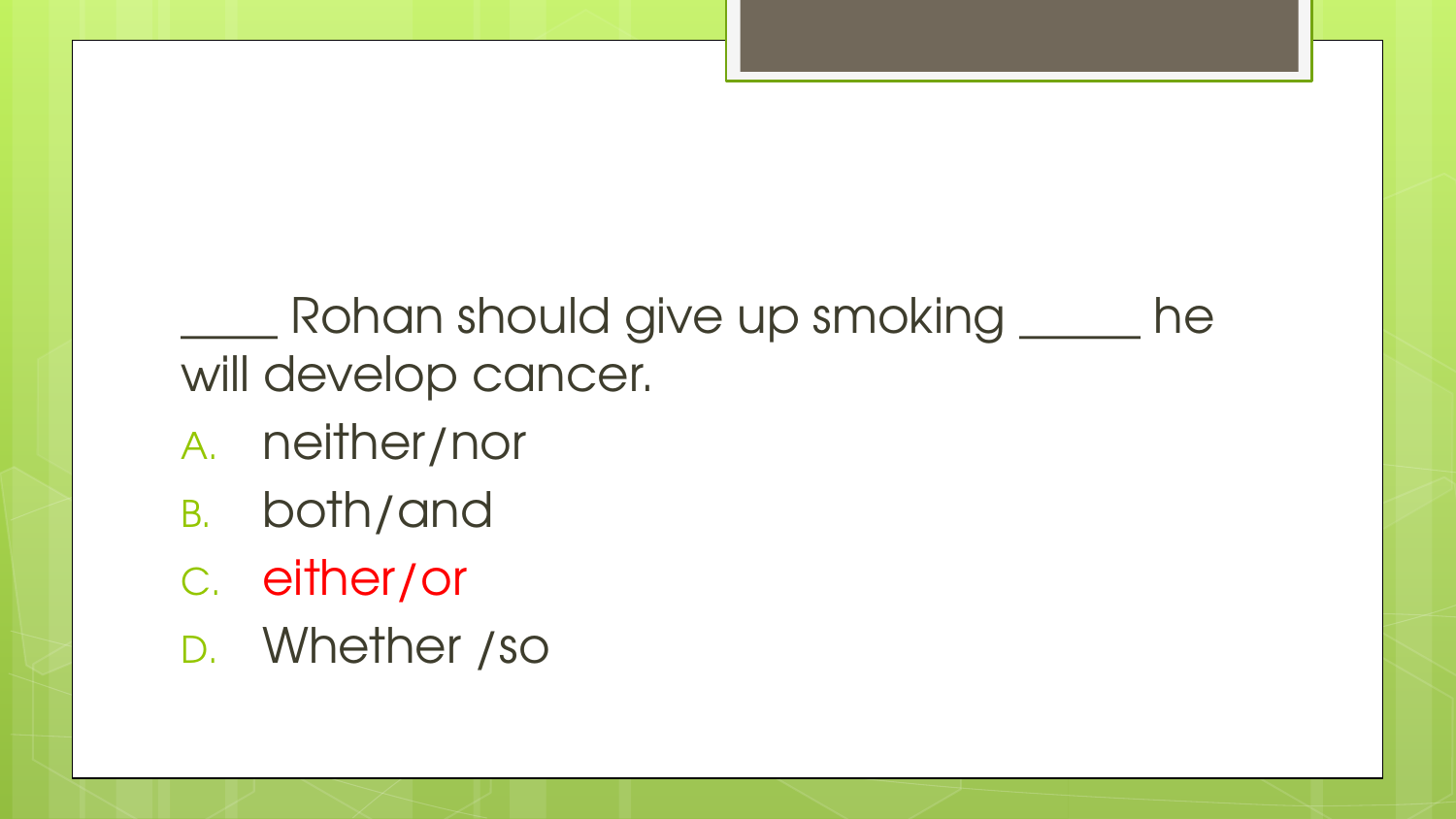

#
____ Rohan should give up smoking _____ he will develop cancer.
neither/nor
both/and
either/or
Whether /so